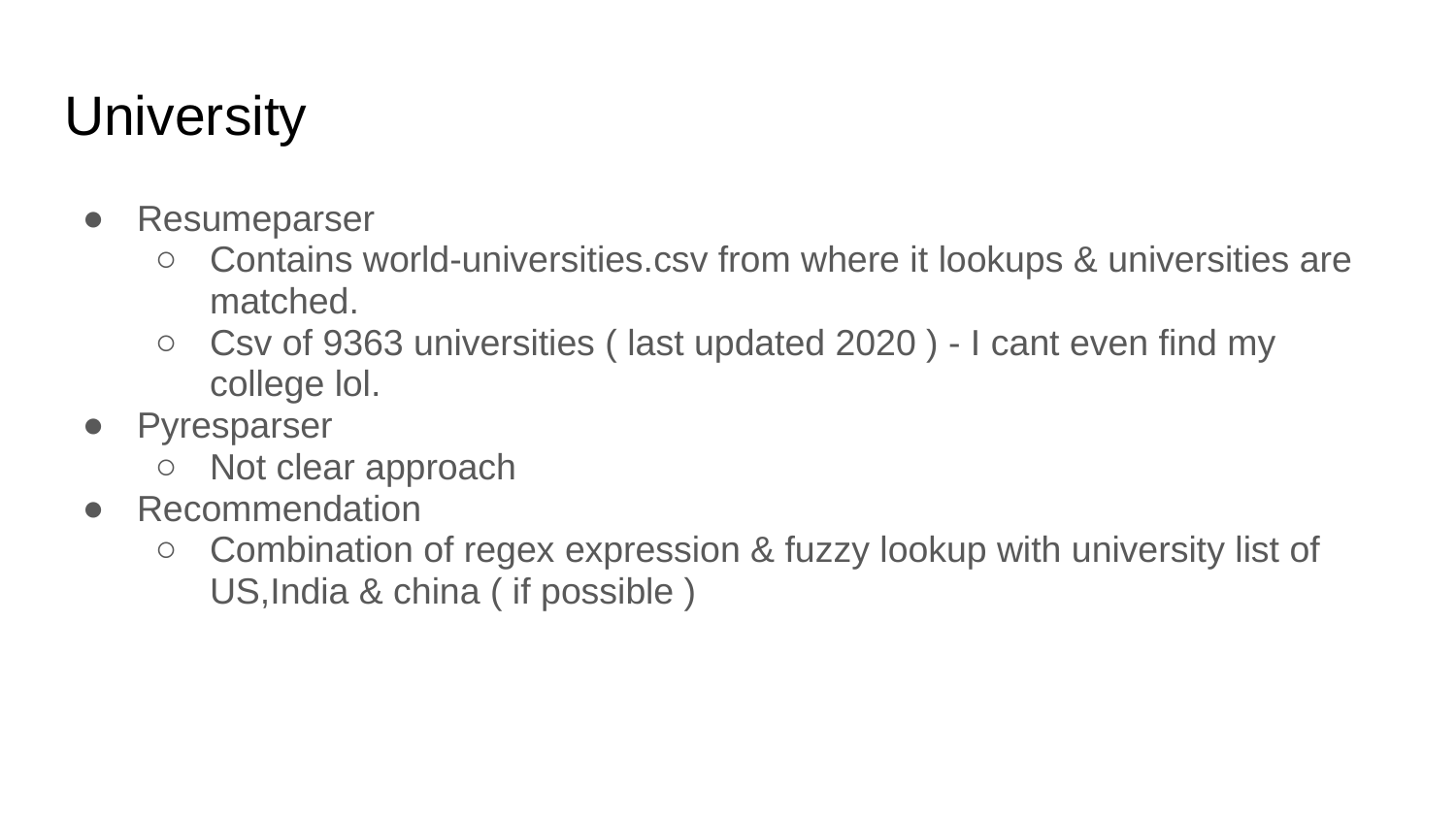

# University
Resumeparser
Contains world-universities.csv from where it lookups & universities are matched.
Csv of 9363 universities ( last updated 2020 ) - I cant even find my college lol.
Pyresparser
Not clear approach
Recommendation
Combination of regex expression & fuzzy lookup with university list of US,India & china ( if possible )